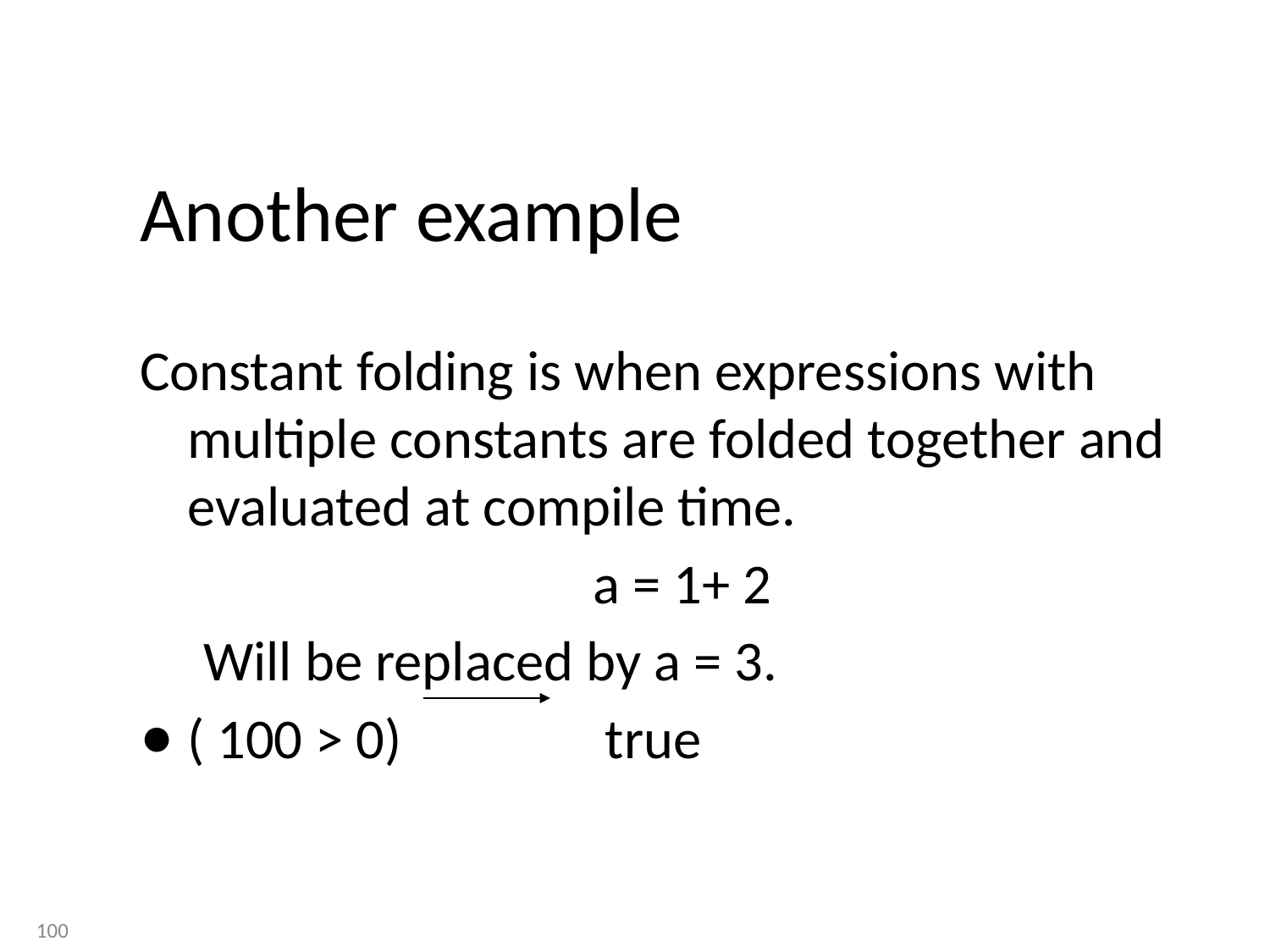

# Another example
Constant folding is when expressions with multiple constants are folded together and evaluated at compile time.
a = 1+ 2
     Will be replaced by a = 3.
( 100 > 0)                true
100